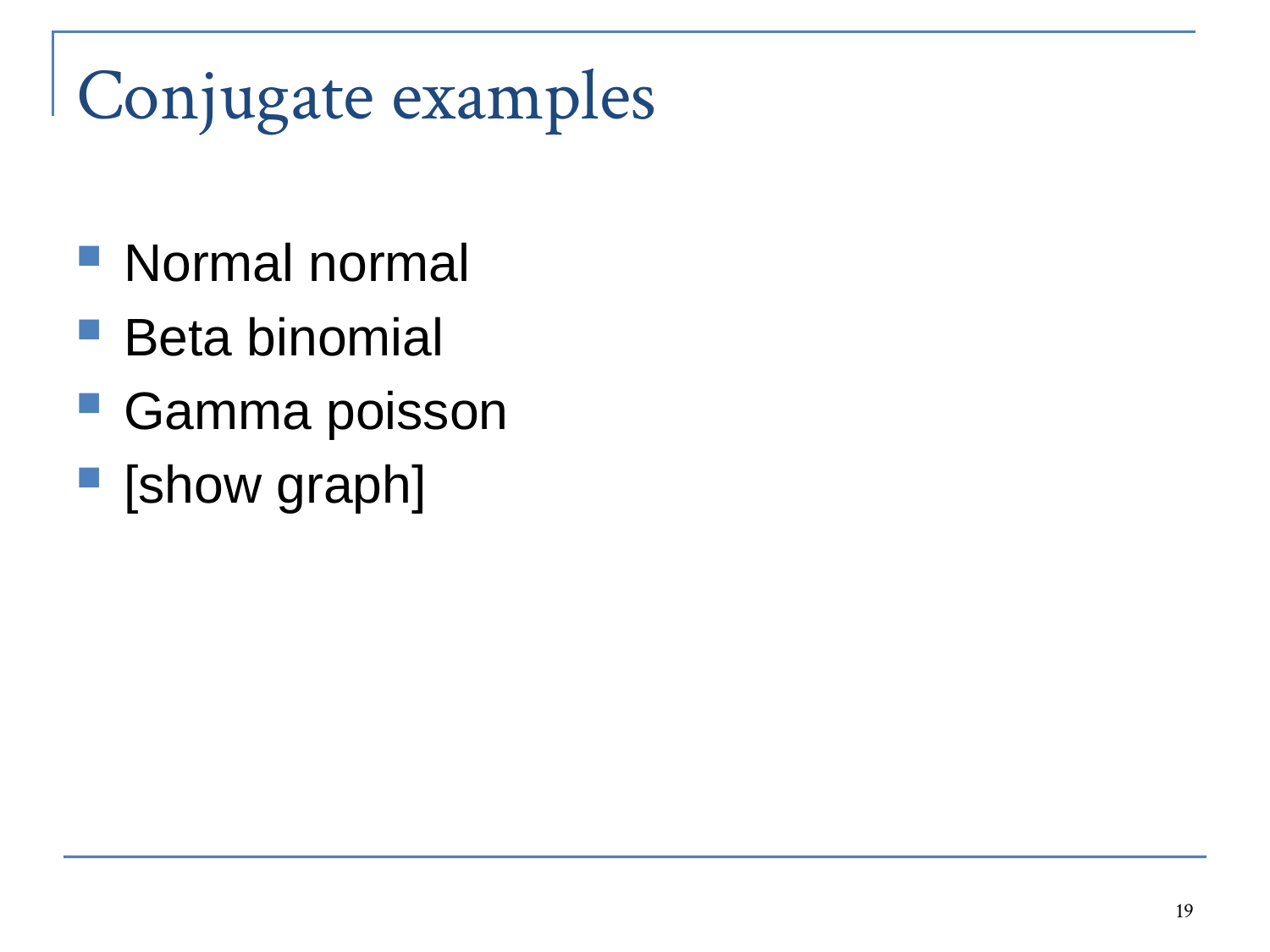

# Conjugate examples
Normal normal
Beta binomial
Gamma poisson
[show graph]
19